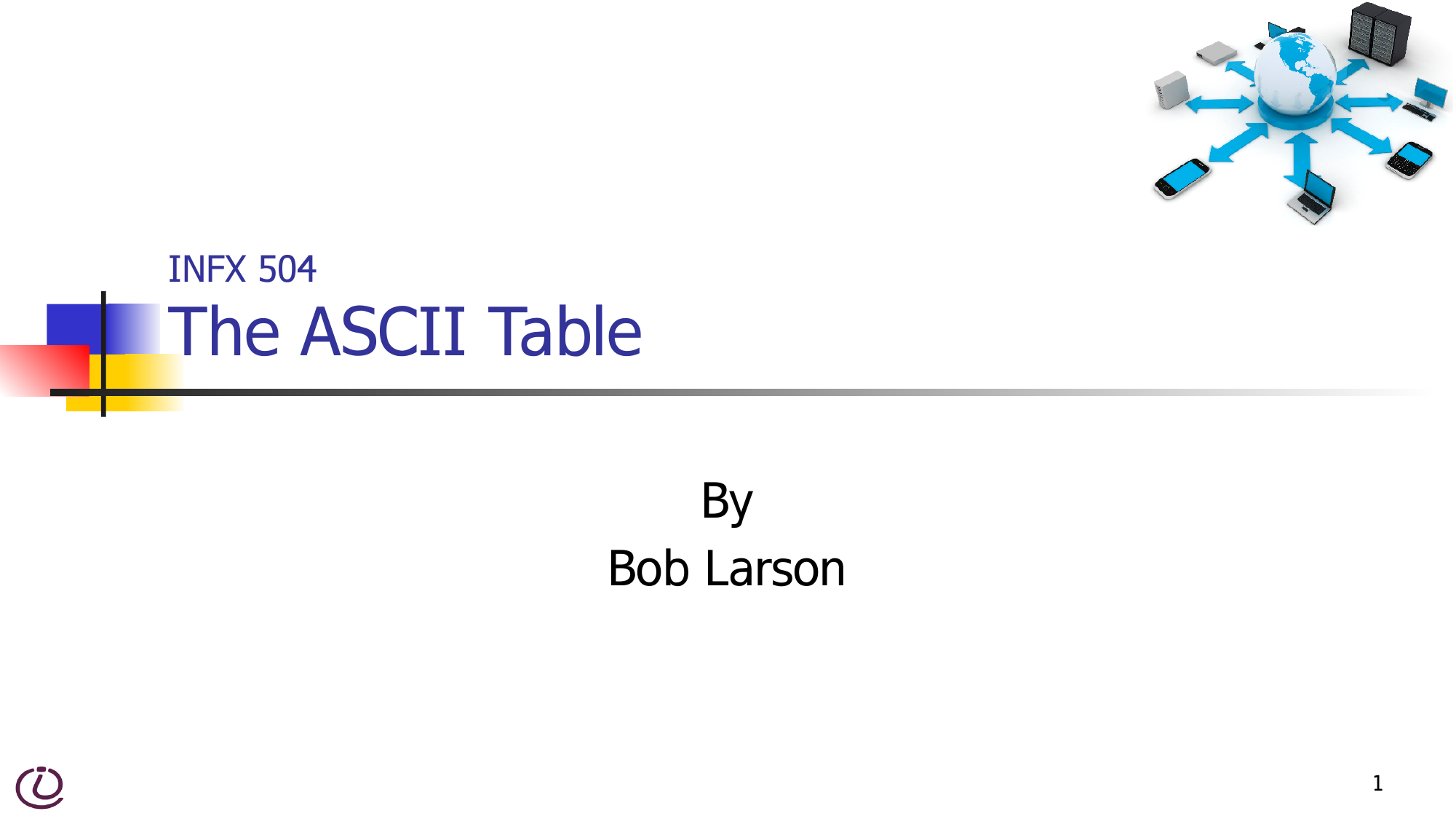

# INFX 504 The ASCII Table
By
Bob Larson
1